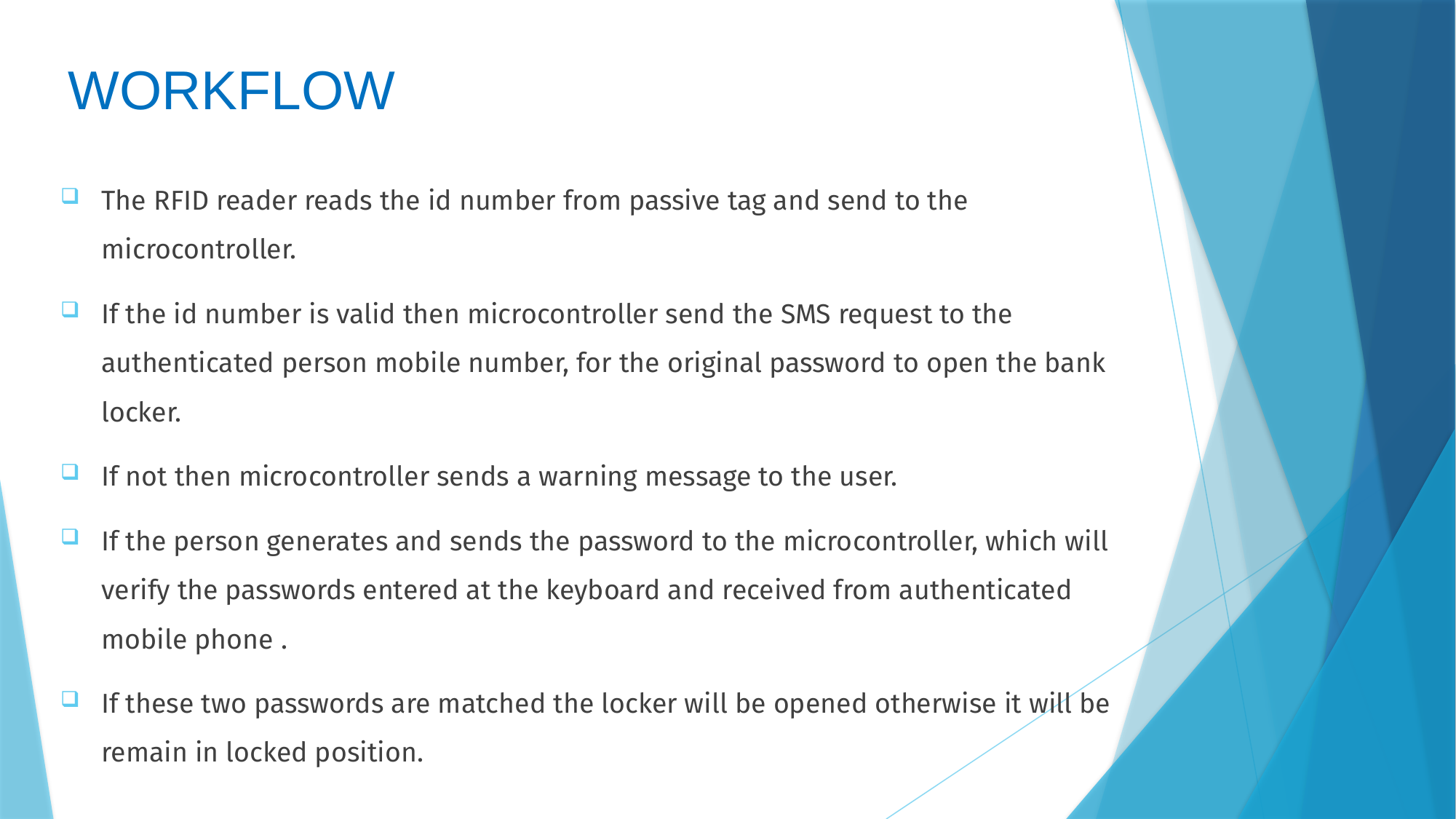

# WORKFLOW
The RFID reader reads the id number from passive tag and send to the microcontroller.
If the id number is valid then microcontroller send the SMS request to the authenticated person mobile number, for the original password to open the bank locker.
If not then microcontroller sends a warning message to the user.
If the person generates and sends the password to the microcontroller, which will verify the passwords entered at the keyboard and received from authenticated mobile phone .
If these two passwords are matched the locker will be opened otherwise it will be remain in locked position.